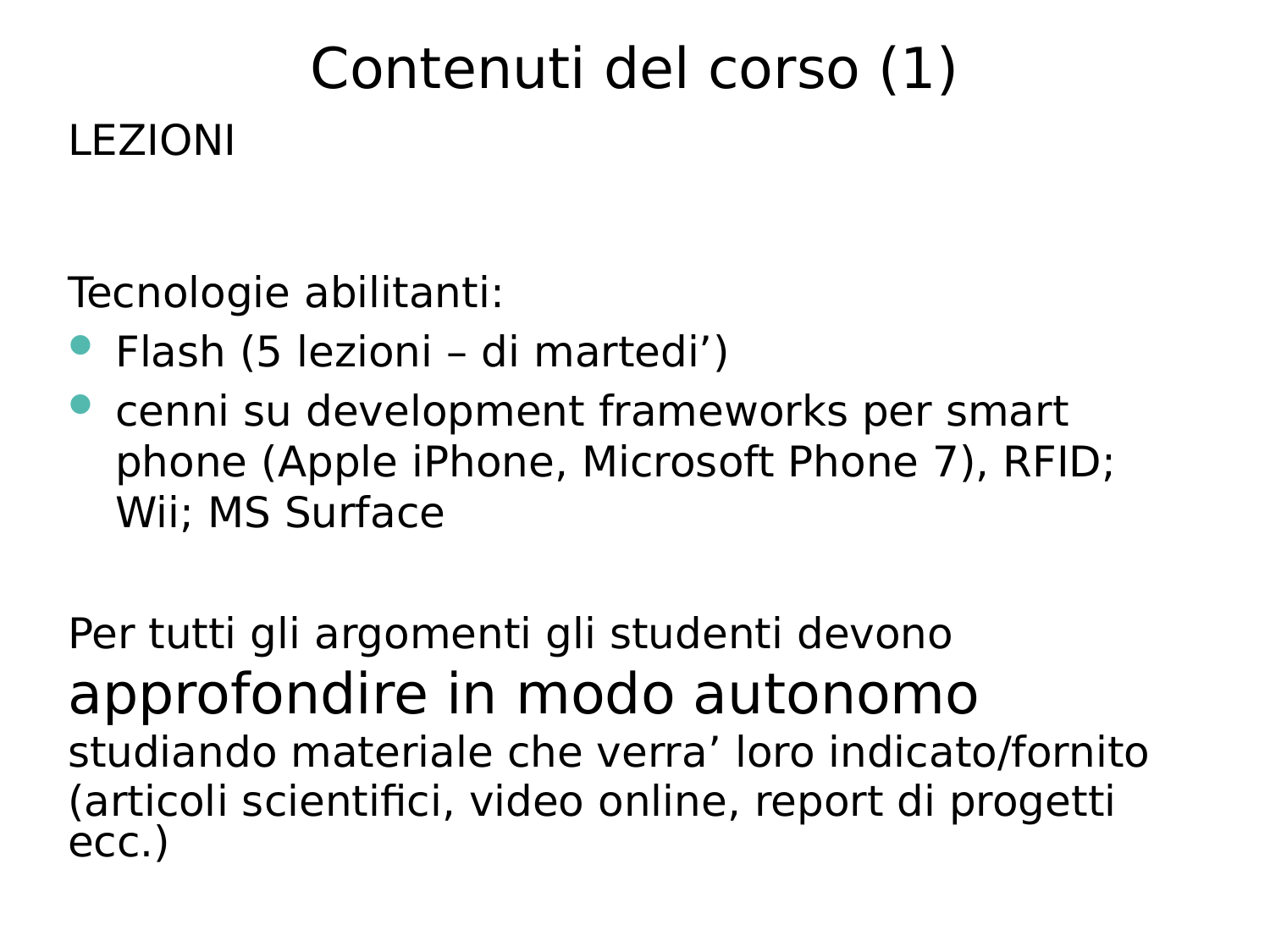

Contenuti del corso (1)
LEZIONI

Tecnologie abilitanti:
Flash (5 lezioni – di martedi’)
cenni su development frameworks per smart phone (Apple iPhone, Microsoft Phone 7), RFID; Wii; MS Surface

Per tutti gli argomenti gli studenti devono approfondire in modo autonomo studiando materiale che verra’ loro indicato/fornito
(articoli scientifici, video online, report di progetti ecc.)